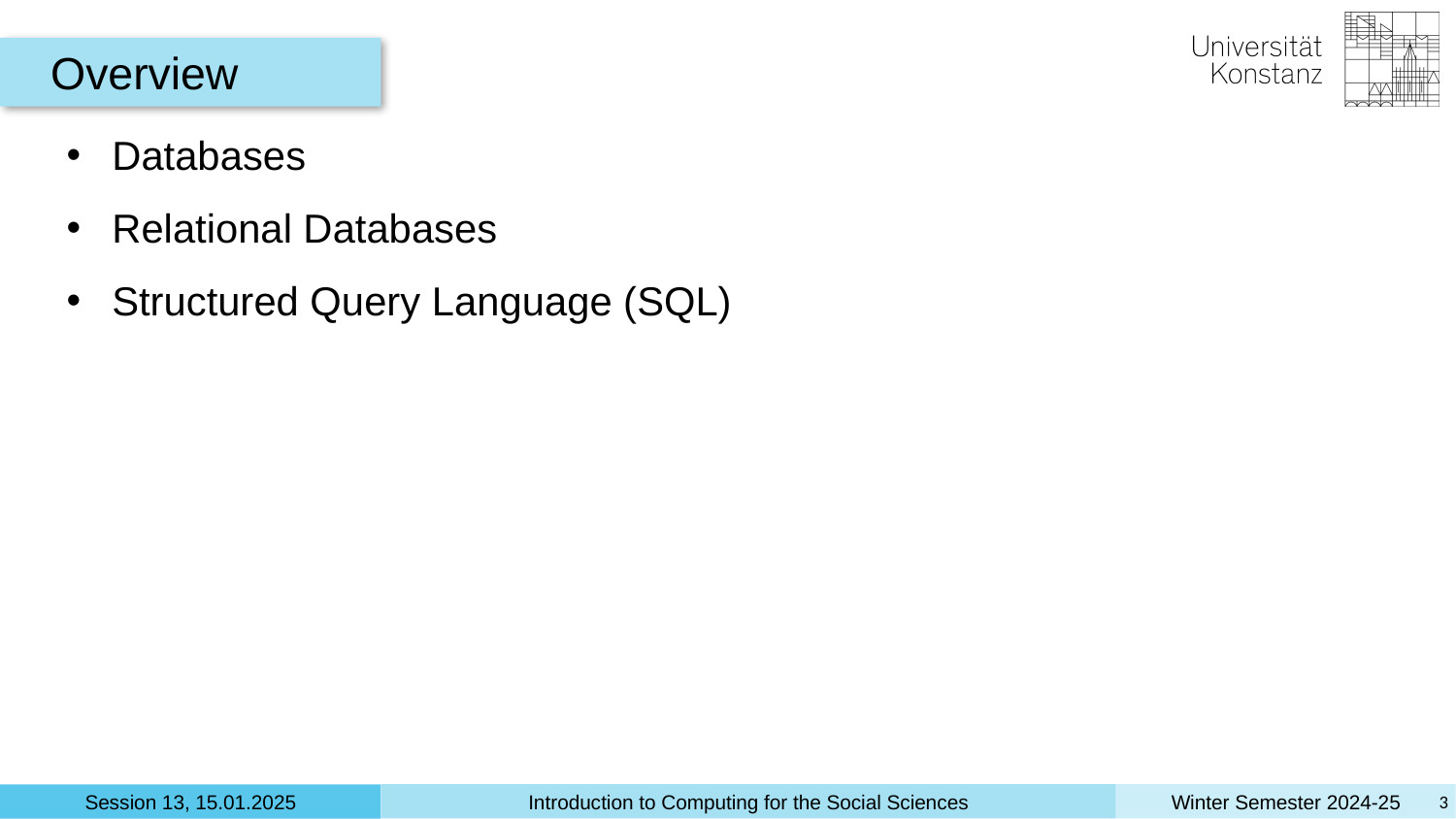

Overview
Databases
Relational Databases
Structured Query Language (SQL)